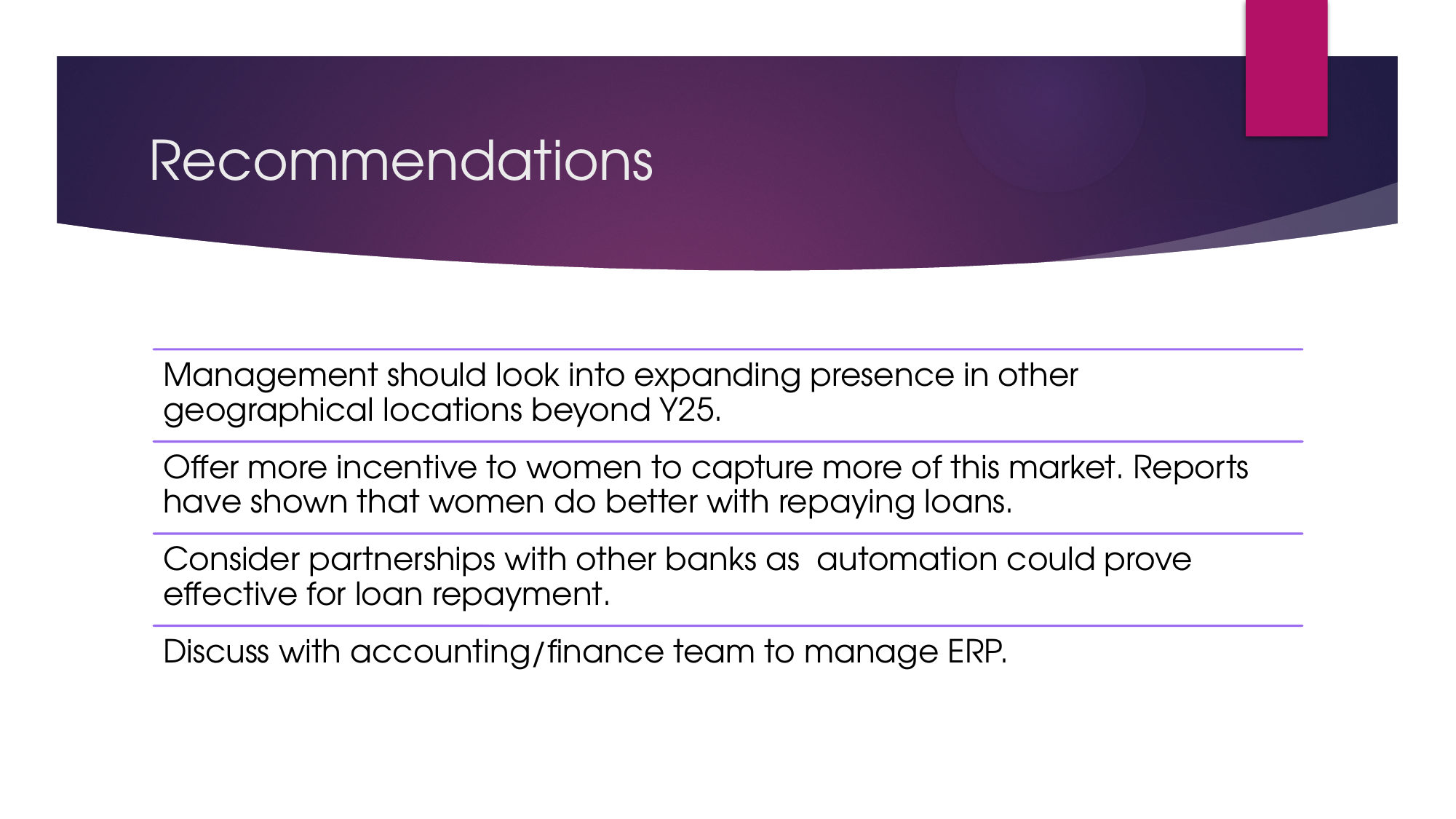

# Recommendations
Management should look into expanding presence in other geographical locations beyond Y25.
Offer more incentive to women to capture more of this market. Reports have shown that women do better with repaying loans.
Consider partnerships with other banks as  automation could prove effective for loan repayment.
Discuss with accounting/finance team to manage ERP.